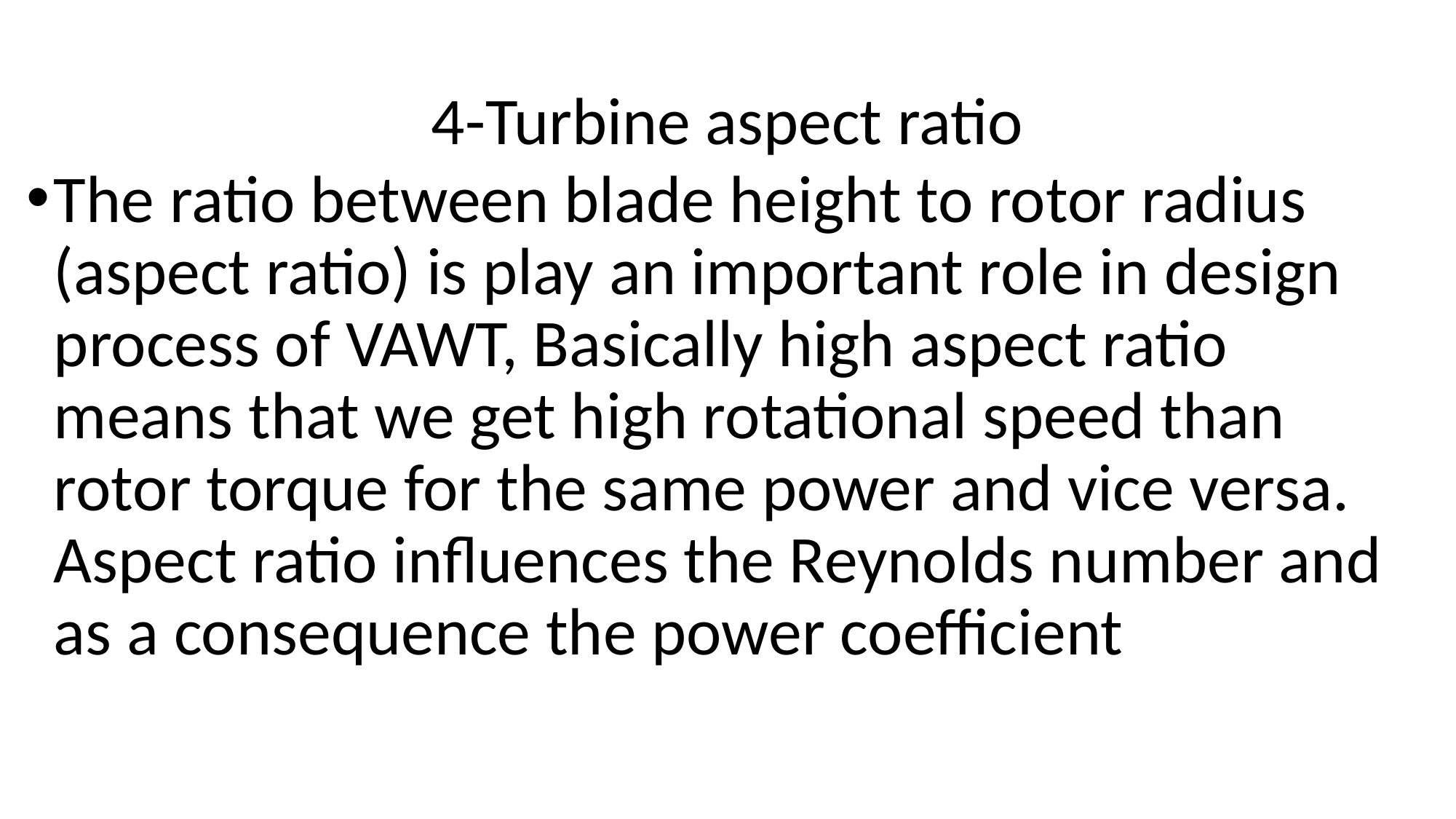

# 4-Turbine aspect ratio
The ratio between blade height to rotor radius (aspect ratio) is play an important role in design process of VAWT, Basically high aspect ratio means that we get high rotational speed than rotor torque for the same power and vice versa. Aspect ratio influences the Reynolds number and as a consequence the power coefficient